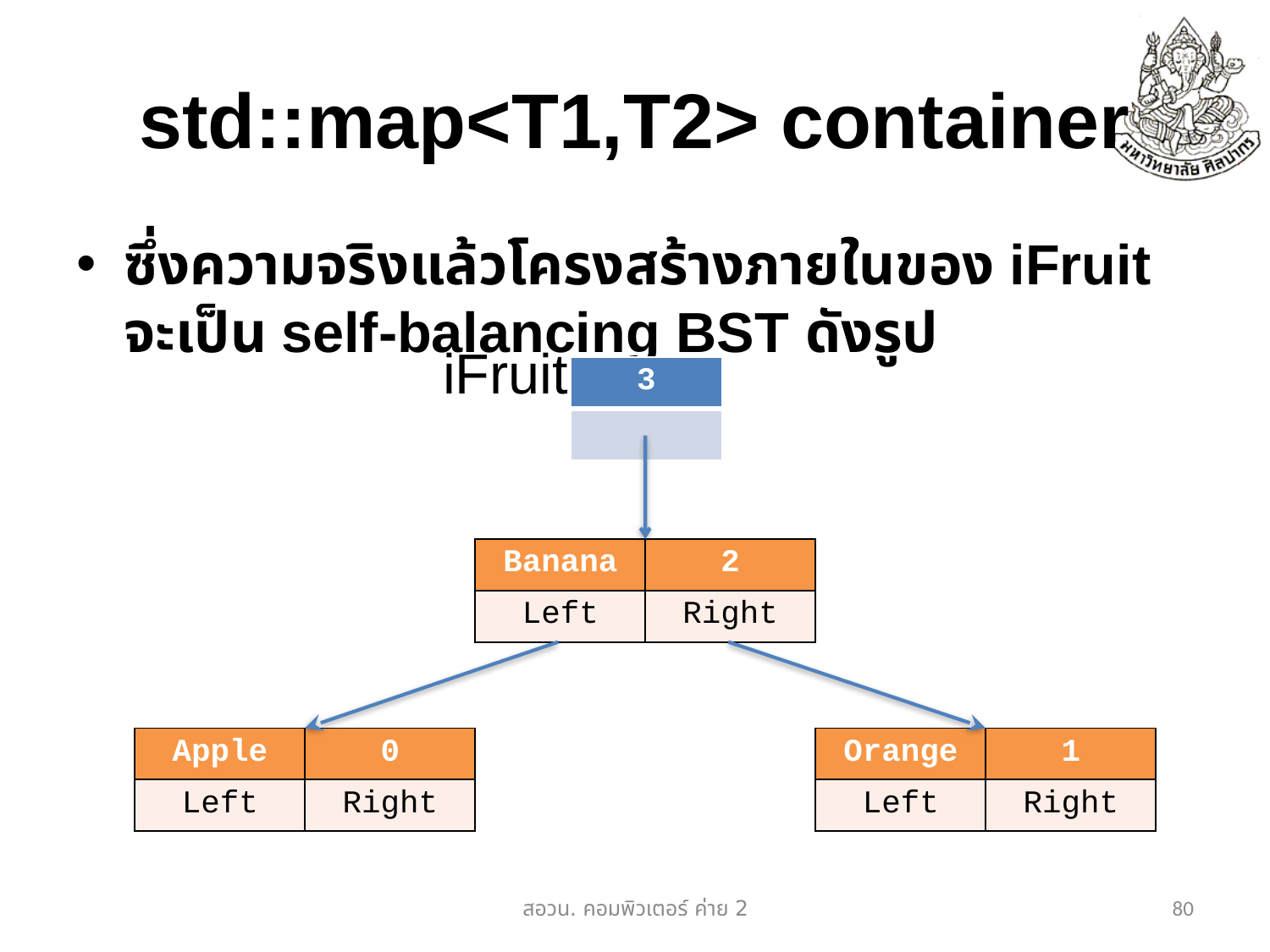

# std::map<T1,T2> container
ซึ่งความจริงแล้วโครงสร้างภายในของ iFruit จะเป็น self-balancing BST ดังรูป
iFruit
| 3 |
| --- |
|  |
| Banana | 2 |
| --- | --- |
| Left | Right |
| Apple | 0 |
| --- | --- |
| Left | Right |
| Orange | 1 |
| --- | --- |
| Left | Right |
สอวน. คอมพิวเตอร์​ ค่าย 2
80